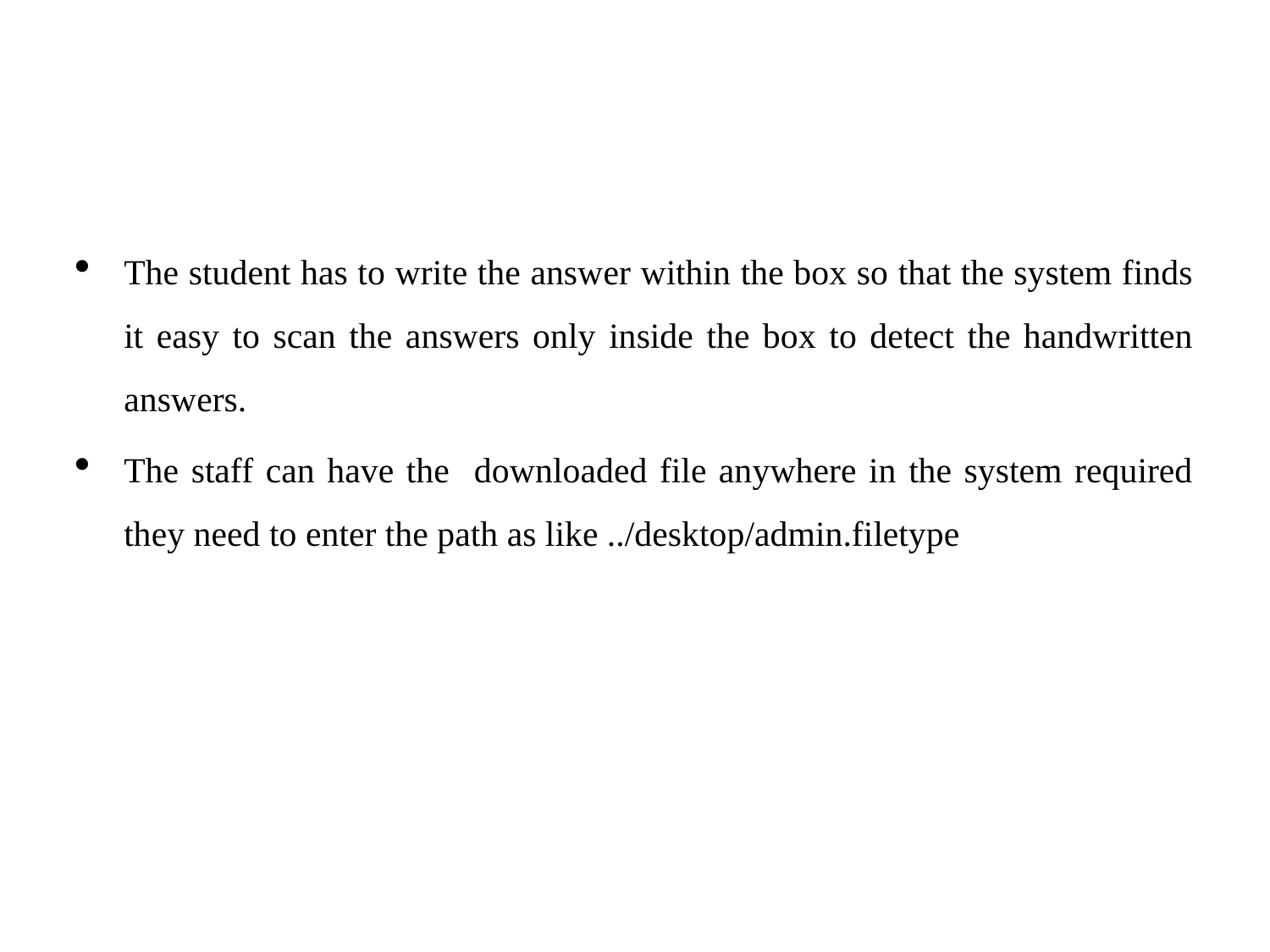

#
The student has to write the answer within the box so that the system finds it easy to scan the answers only inside the box to detect the handwritten answers.
The staff can have the  downloaded file anywhere in the system required they need to enter the path as like ../desktop/admin.filetype